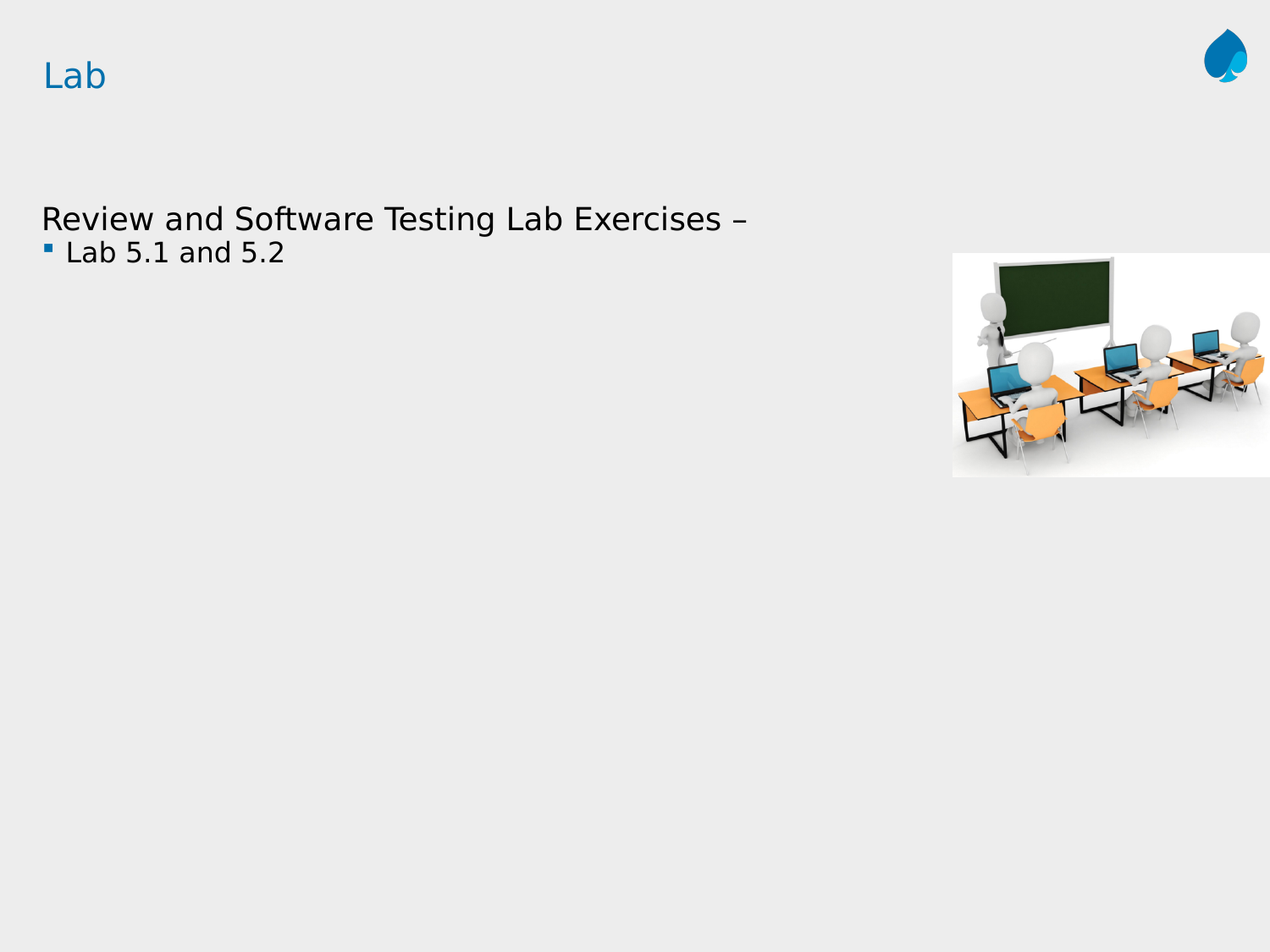

# Lab
Review and Software Testing Lab Exercises –
Lab 5.1 and 5.2